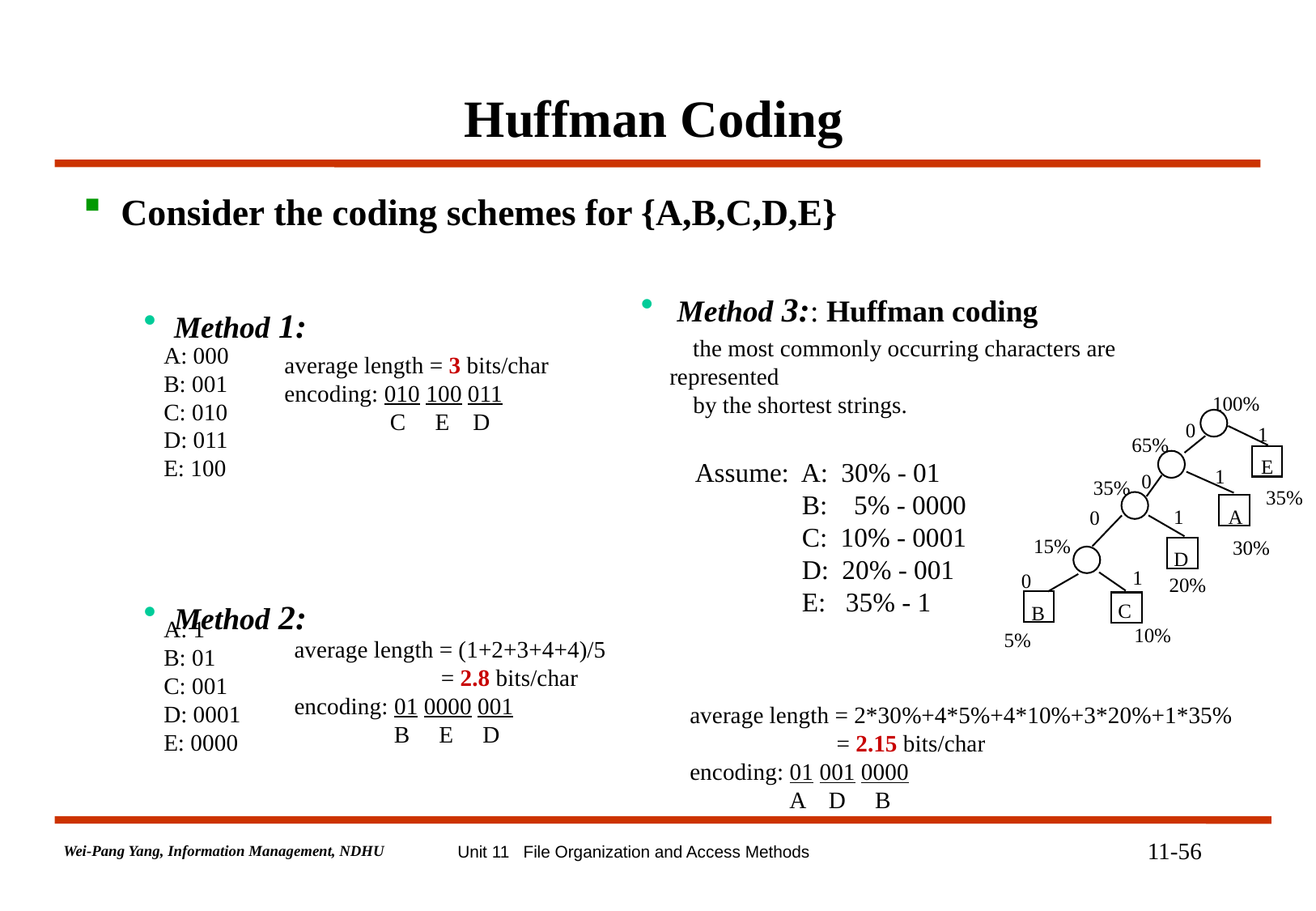

# Huffman Coding
Consider the coding schemes for {A,B,C,D,E}

Method 1:

Method 2:

 Method 3:: Huffman coding
    the most commonly occurring characters are represented
    by the shortest strings.
A: 000
B: 001
C: 010
D: 011
E: 100
average length = 3 bits/char
encoding: 010 100 011
                  C     E    D
100%

0
1
65%

E

1
0
35%

35%

1
A
0

15%
30%

D

1
0
20%

C

B
10%
Assume:  A:  30% - 01
                B:    5% - 0000
                C:  10% - 0001
                D:  20% - 001
                E:   35% - 1
A: 1
B: 01
C: 001
D: 0001
E: 0000
5%
average length = (1+2+3+4+4)/5
                         = 2.8 bits/char
encoding: 01 0000 001
                 B     E     D
average length = 2*30%+4*5%+4*10%+3*20%+1*35%
                         = 2.15 bits/char
encoding: 01 001 0000
                 A    D     B